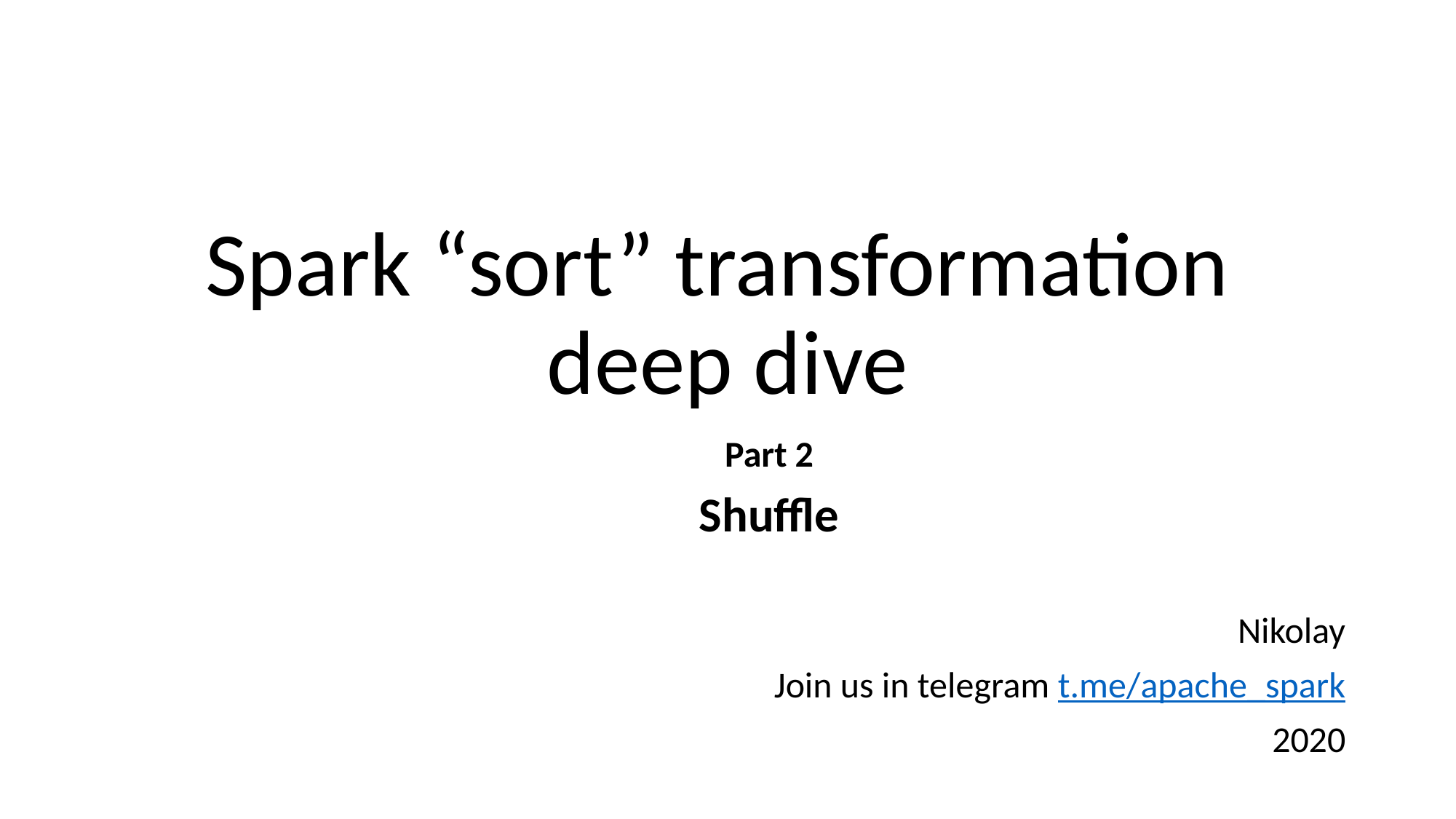

# Spark “sort” transformation deep dive
Part 2
Shuffle

Nikolay
Join us in telegram t.me/apache_spark
2020